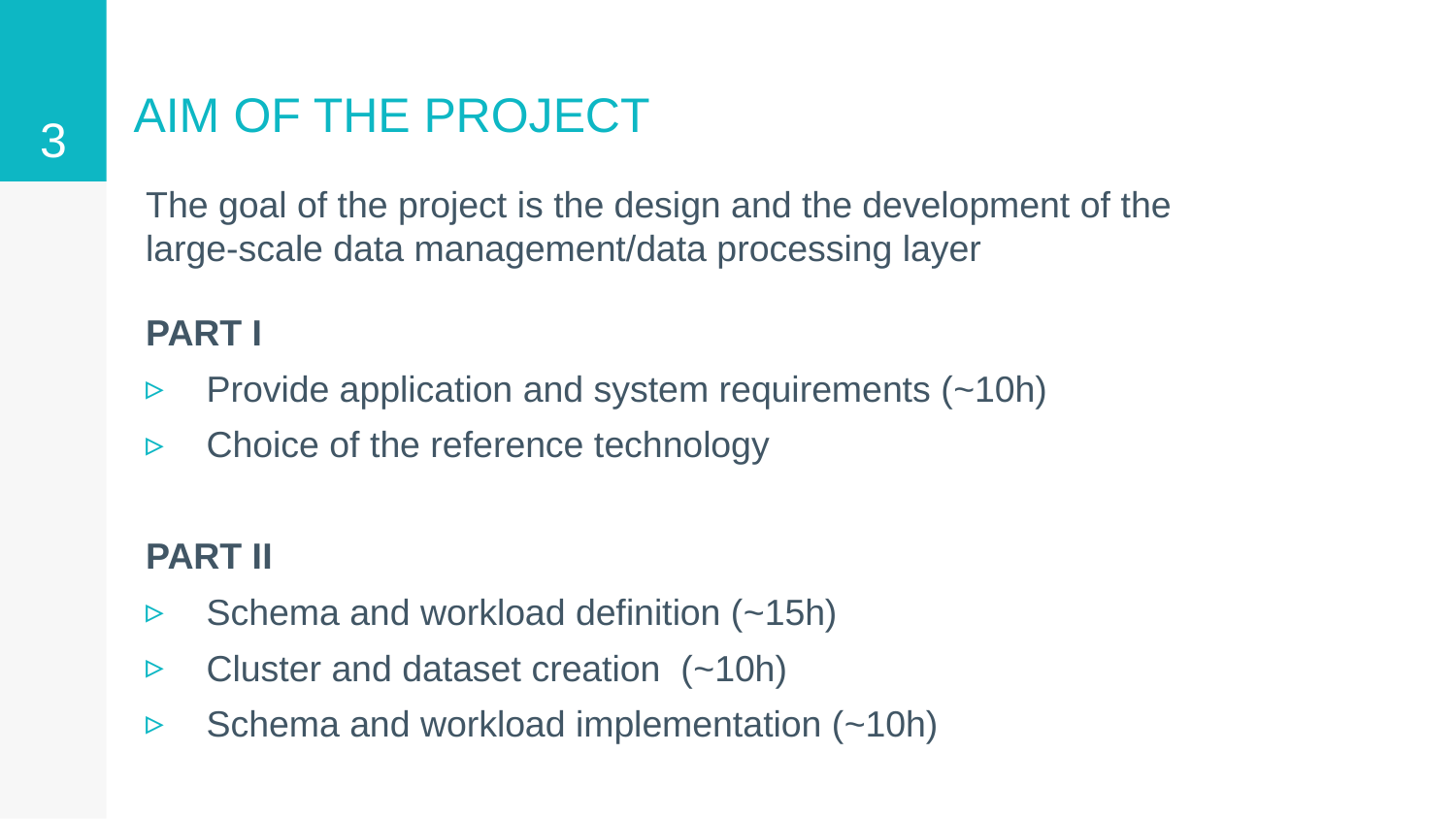

3
# AIM OF THE PROJECT
The goal of the project is the design and the development of the large-scale data management/data processing layer

PART I
Provide application and system requirements (~10h)
Choice of the reference technology

PART II
Schema and workload definition (~15h)
Cluster and dataset creation  (~10h)
Schema and workload implementation (~10h)